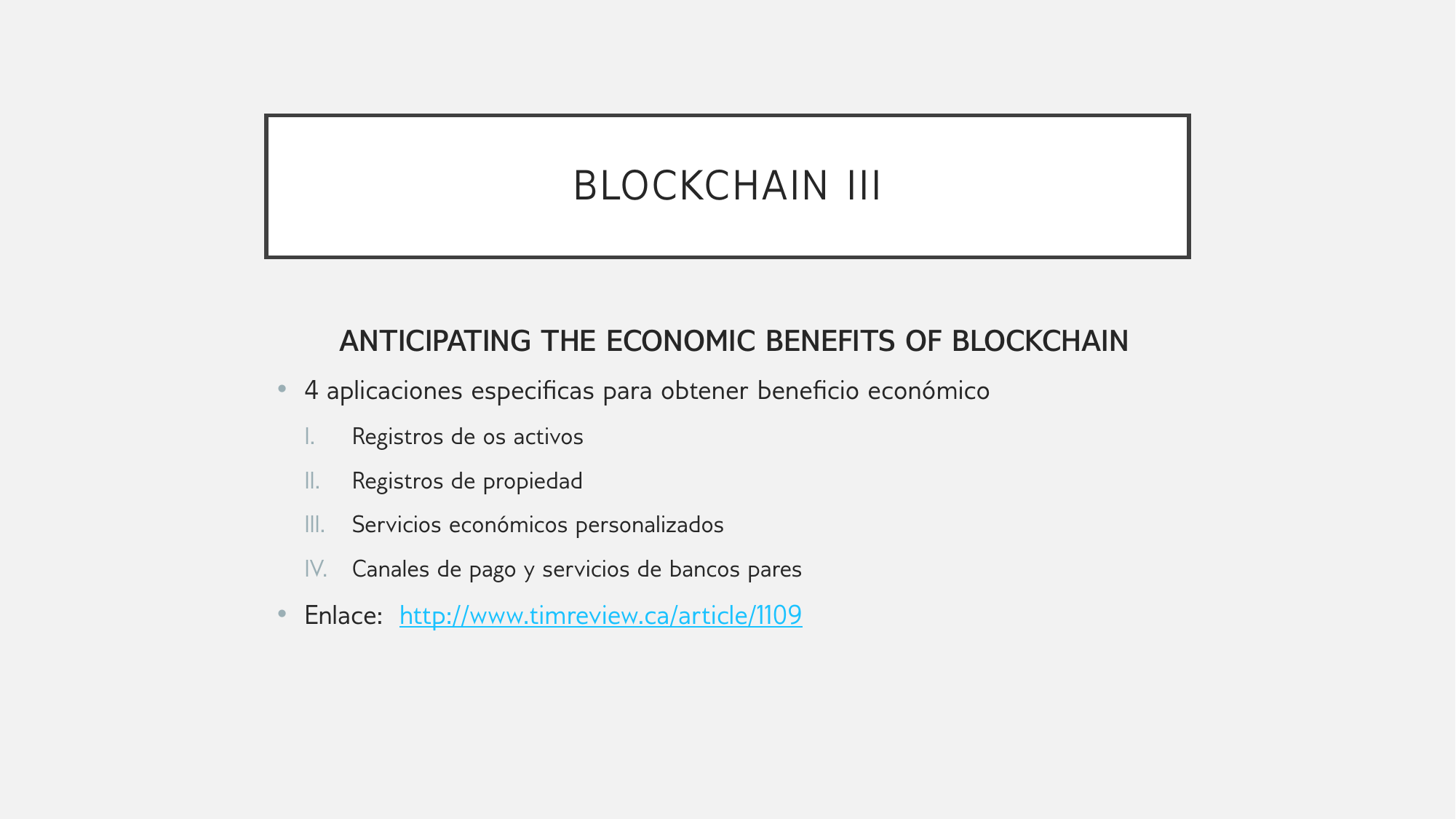

# Blockchain iii
ANTICIPATING THE ECONOMIC BENEFITS OF BLOCKCHAIN
4 aplicaciones especificas para obtener beneficio económico
Registros de os activos
Registros de propiedad
Servicios económicos personalizados
Canales de pago y servicios de bancos pares
Enlace:  http://www.timreview.ca/article/1109